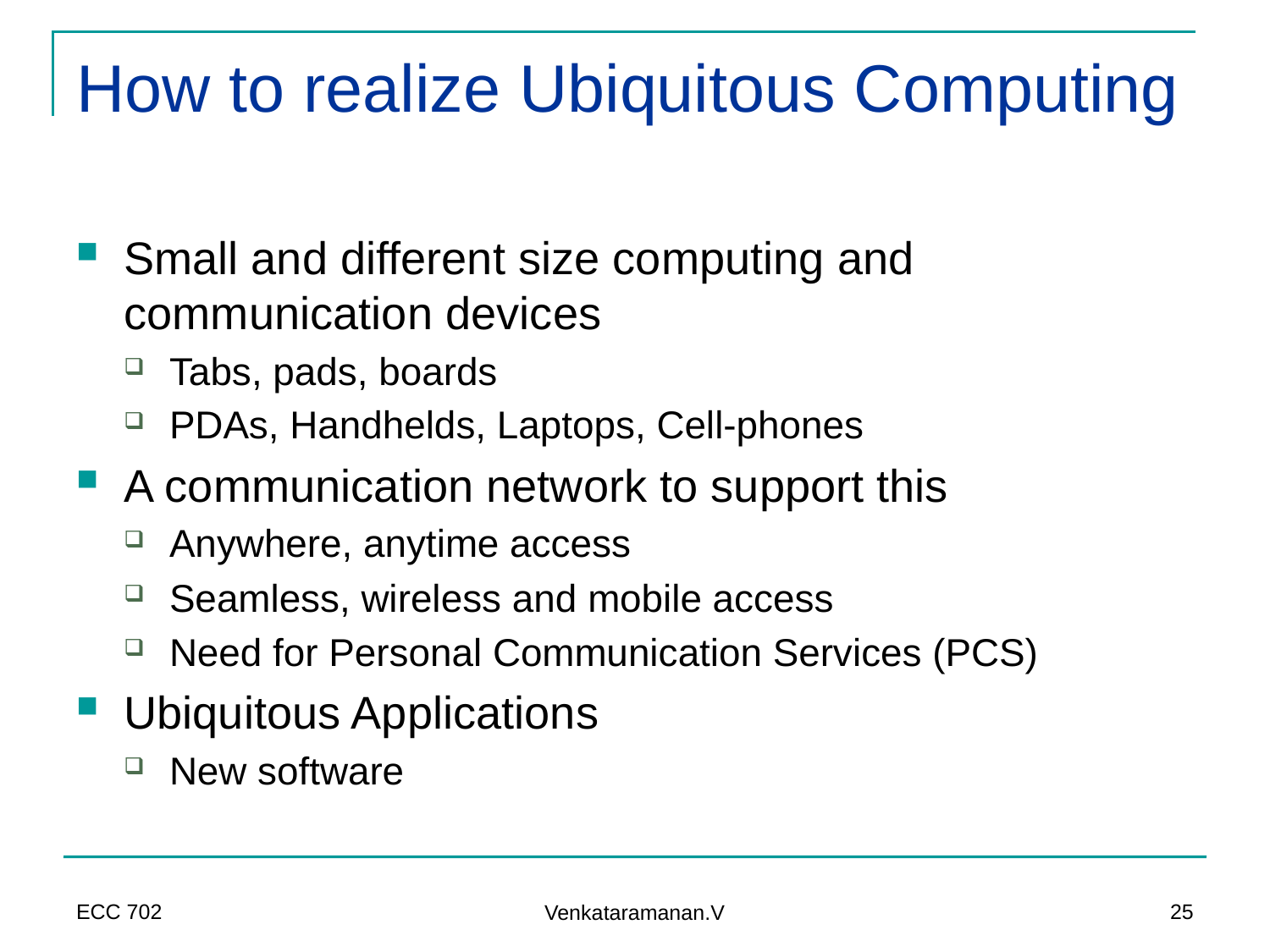

# How to realize Ubiquitous Computing
Small and different size computing and communication devices
Tabs, pads, boards
PDAs, Handhelds, Laptops, Cell-phones
A communication network to support this
Anywhere, anytime access
Seamless, wireless and mobile access
Need for Personal Communication Services (PCS)
Ubiquitous Applications
New software
ECC 702
25
Venkataramanan.V